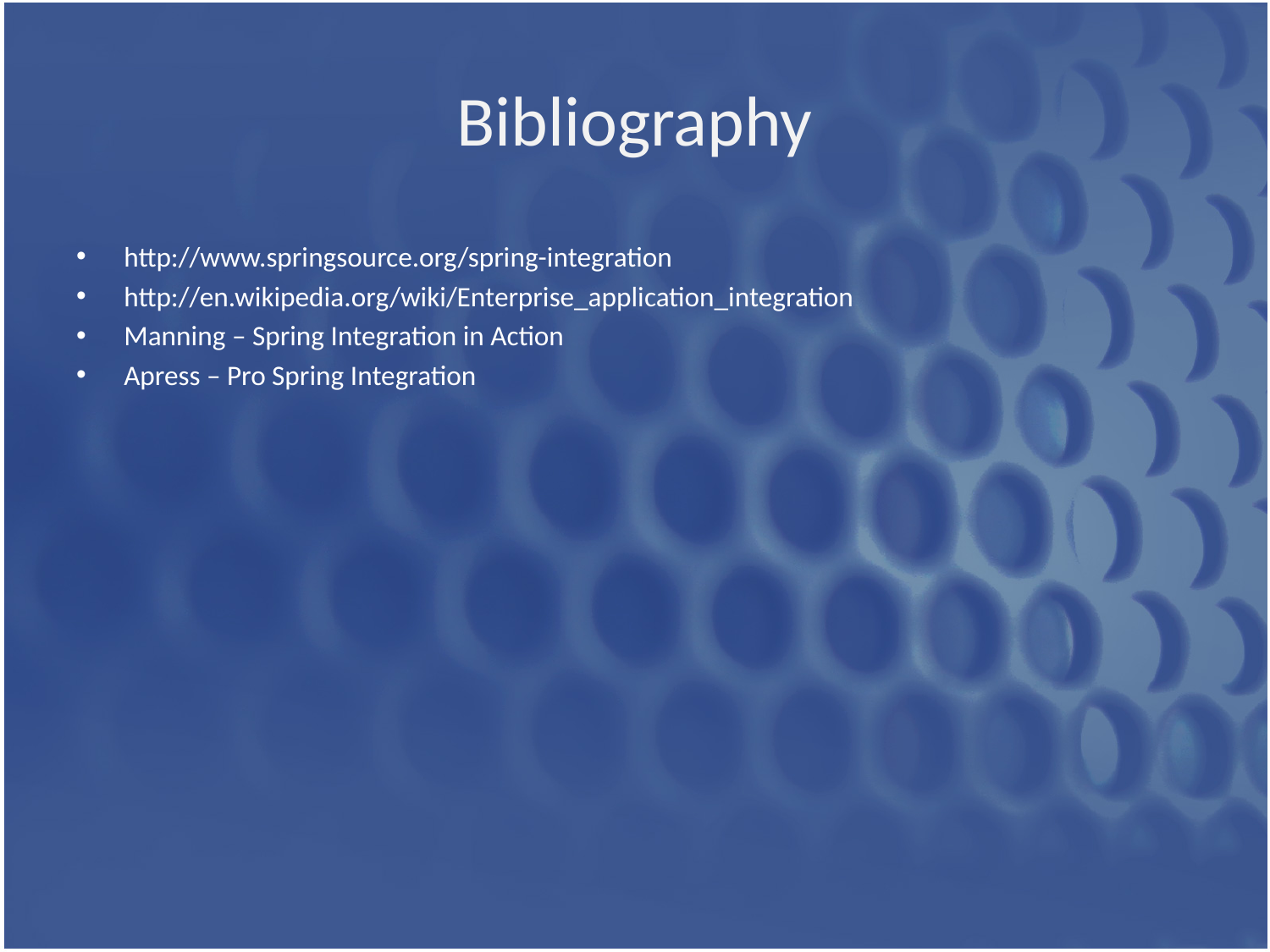

# Bibliography
http://www.springsource.org/spring-integration
http://en.wikipedia.org/wiki/Enterprise_application_integration
Manning – Spring Integration in Action
Apress – Pro Spring Integration